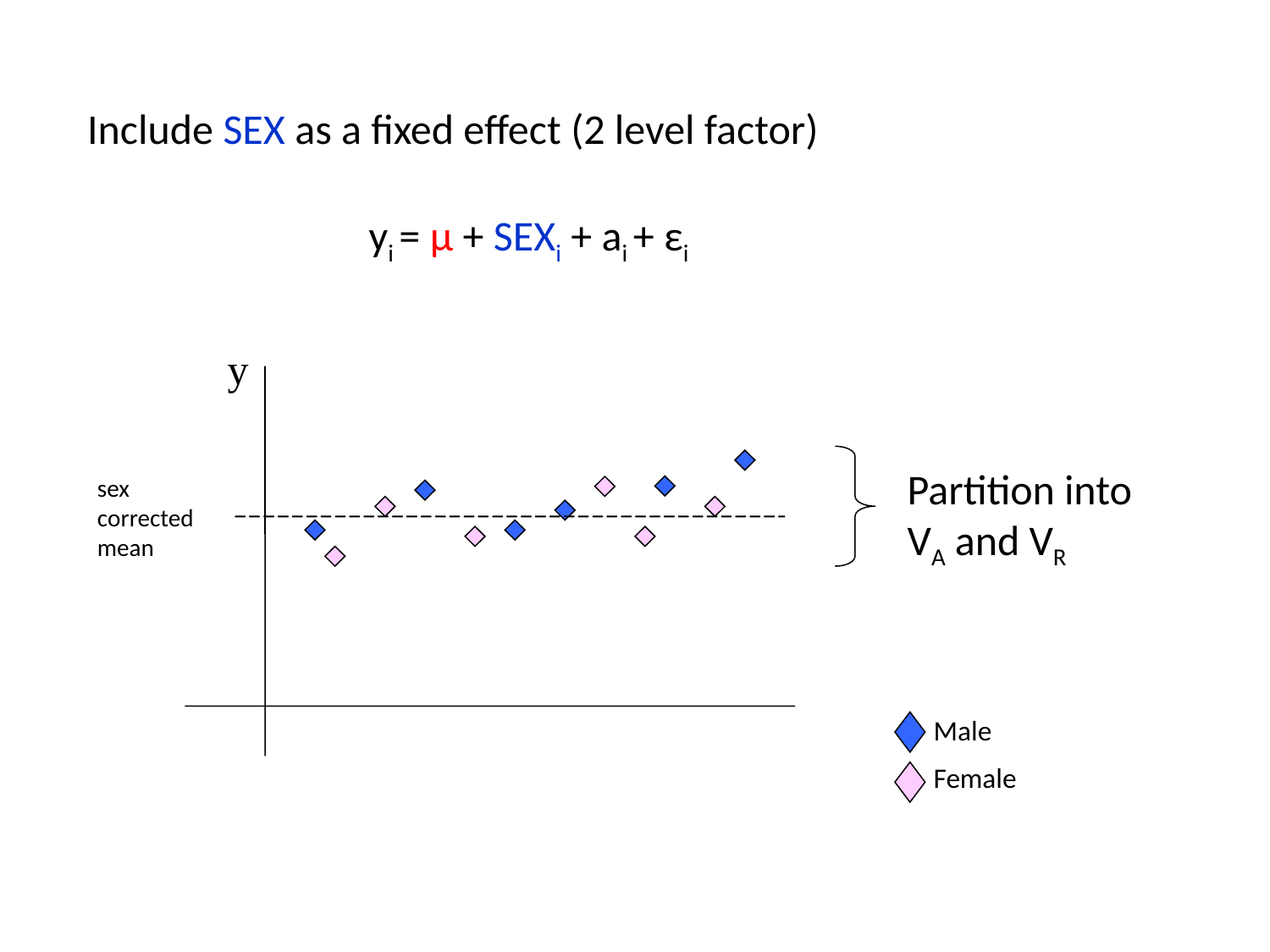

Include SEX as a fixed effect (2 level factor)
yi = μ + SEXi + ai + εi
y

Partition into VA and VR
sex corrected mean

Male
Female